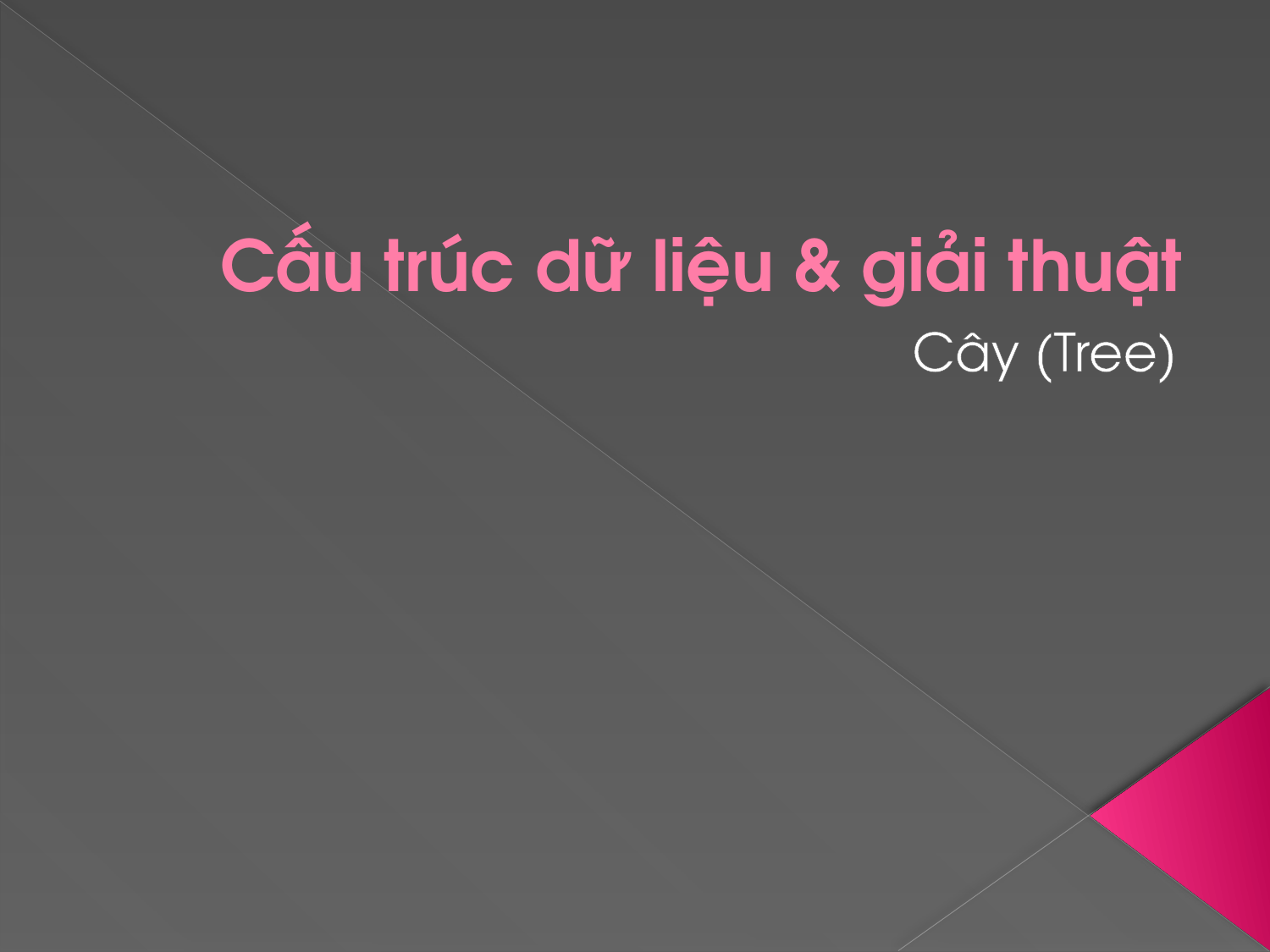

# Cấu trúc dữ liệu & giải thuật
Cây (Tree)